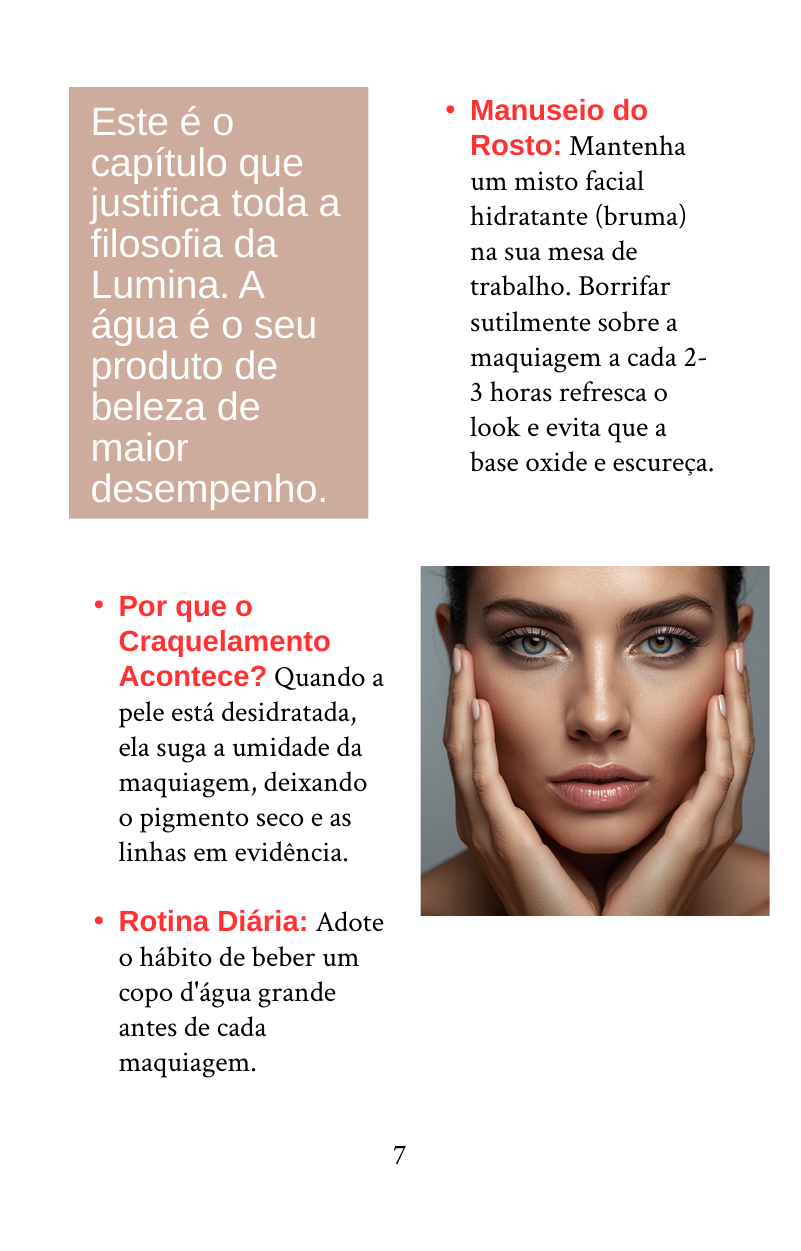

Manuseio do Rosto: Mantenha um misto facial hidratante (bruma) na sua mesa de trabalho. Borrifar sutilmente sobre a maquiagem a cada 2-3 horas refresca o look e evita que a base oxide e escureça.
Este é o capítulo que justifica toda a filosofia da Lumina. A água é o seu produto de beleza de maior desempenho.

Por que o Craquelamento Acontece? Quando a pele está desidratada, ela suga a umidade da maquiagem, deixando o pigmento seco e as linhas em evidência.

Rotina Diária: Adote o hábito de beber um copo d'água grande antes de cada maquiagem.

7